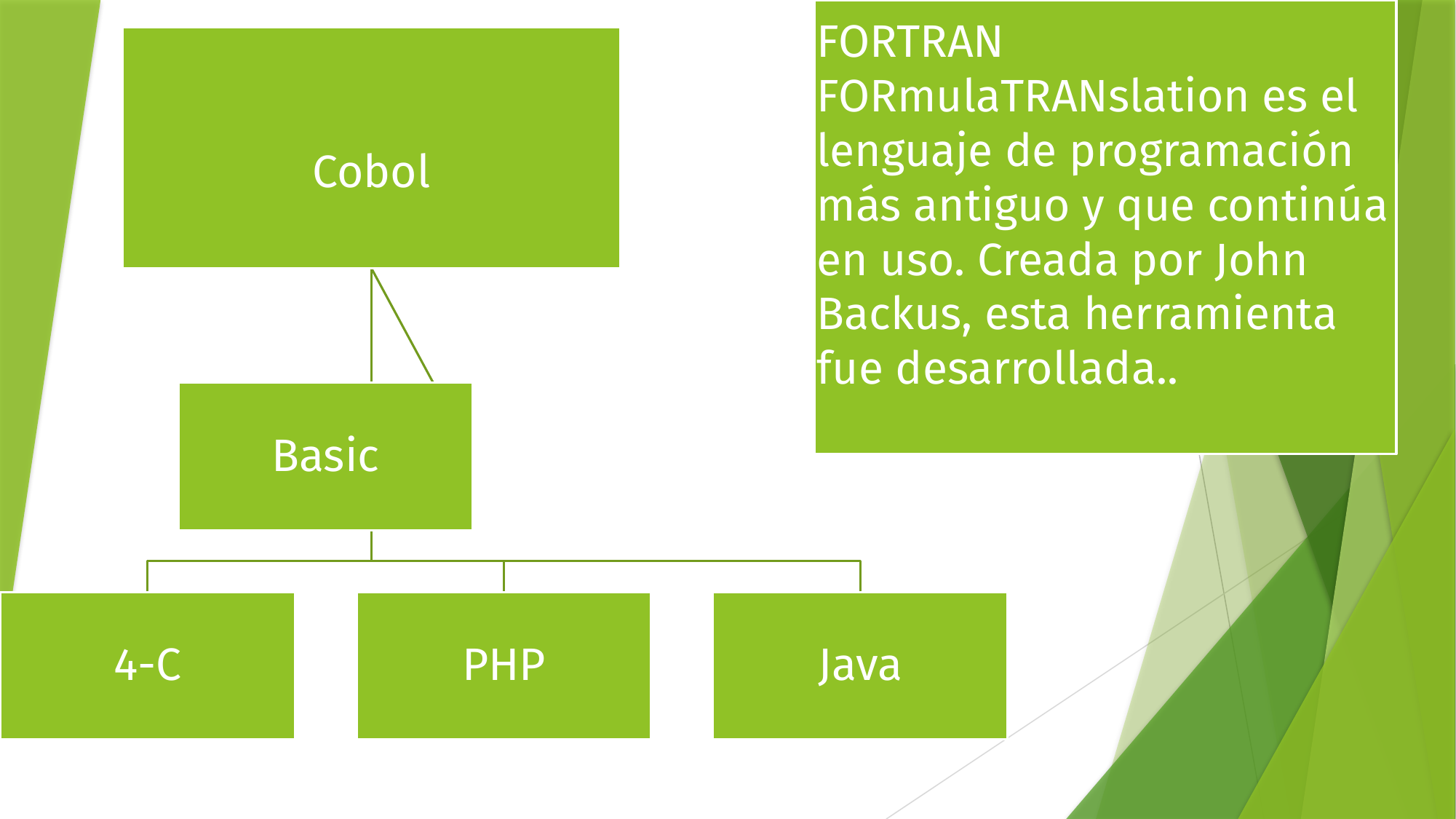

Cobol
4-C
PHP
Java
Basic
FORTRAN
FORmulaTRANslation es el lenguaje de programación más antiguo y que continúa en uso. Creada por John Backus, esta herramienta fue desarrollada..